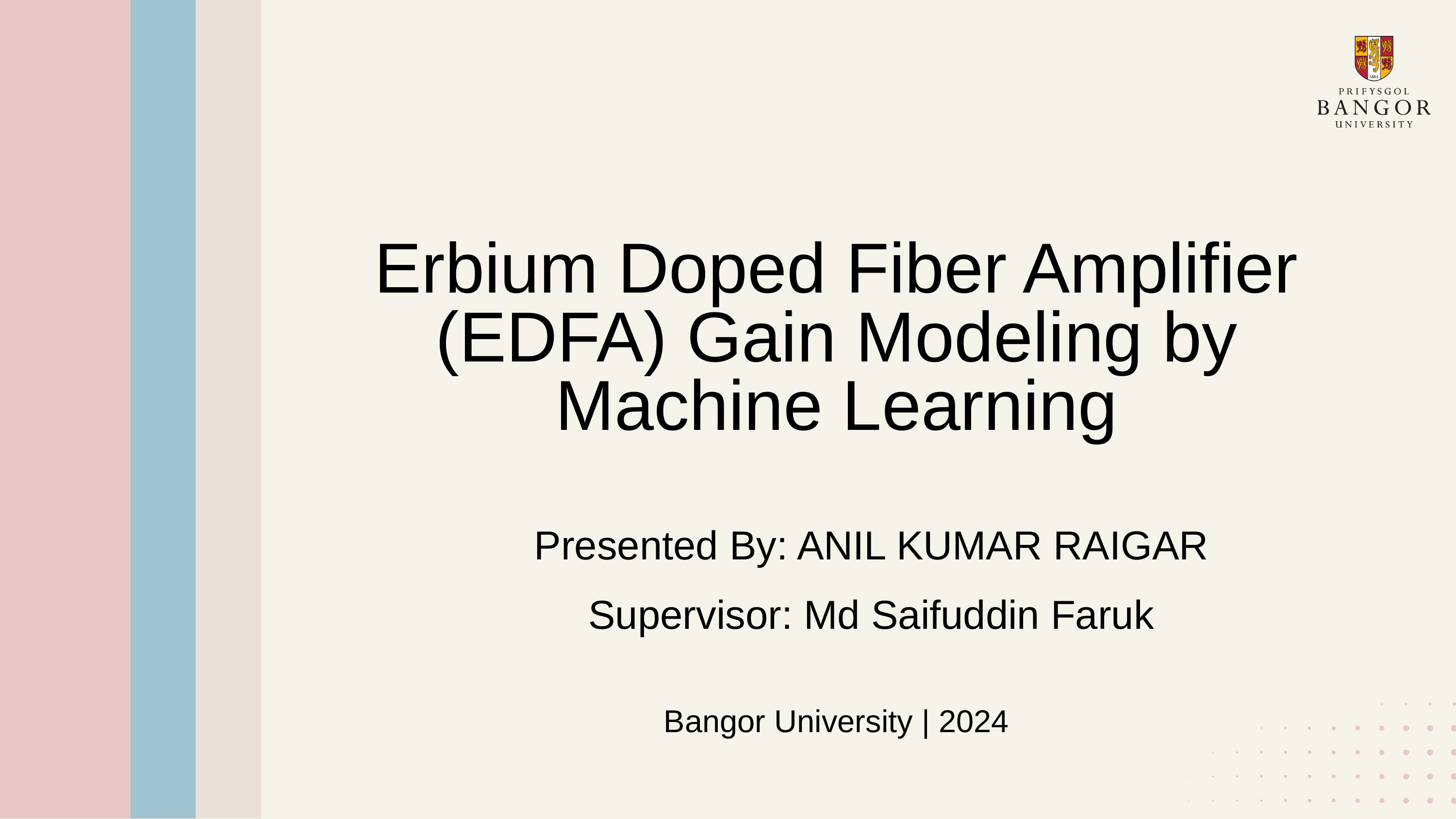

Erbium Doped Fiber Amplifier (EDFA) Gain Modeling by Machine Learning
Presented By: ANIL KUMAR RAIGAR
Supervisor: Md Saifuddin Faruk
Bangor University | 2024